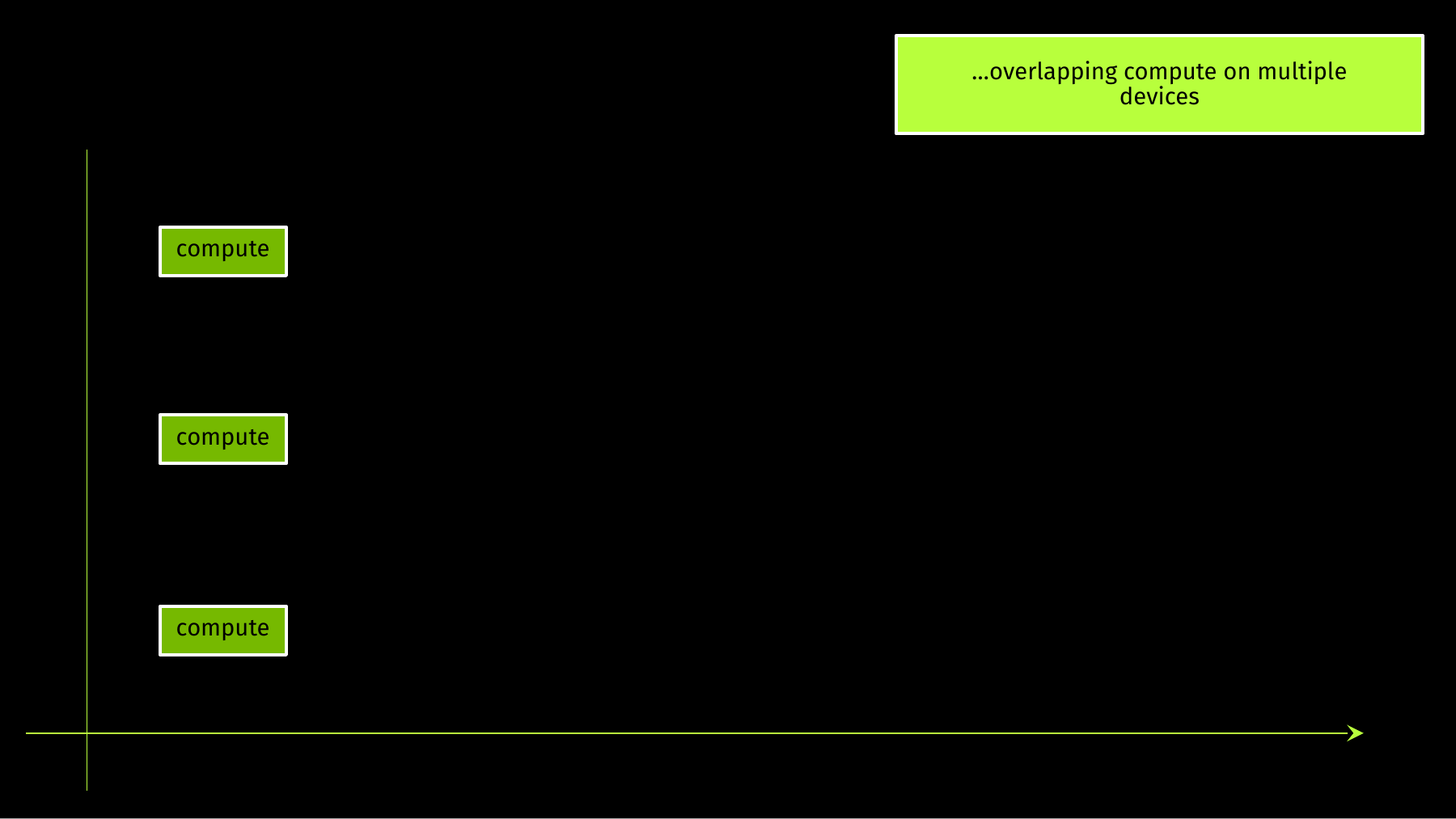

…overlapping compute on multiple devices

compute

compute

compute